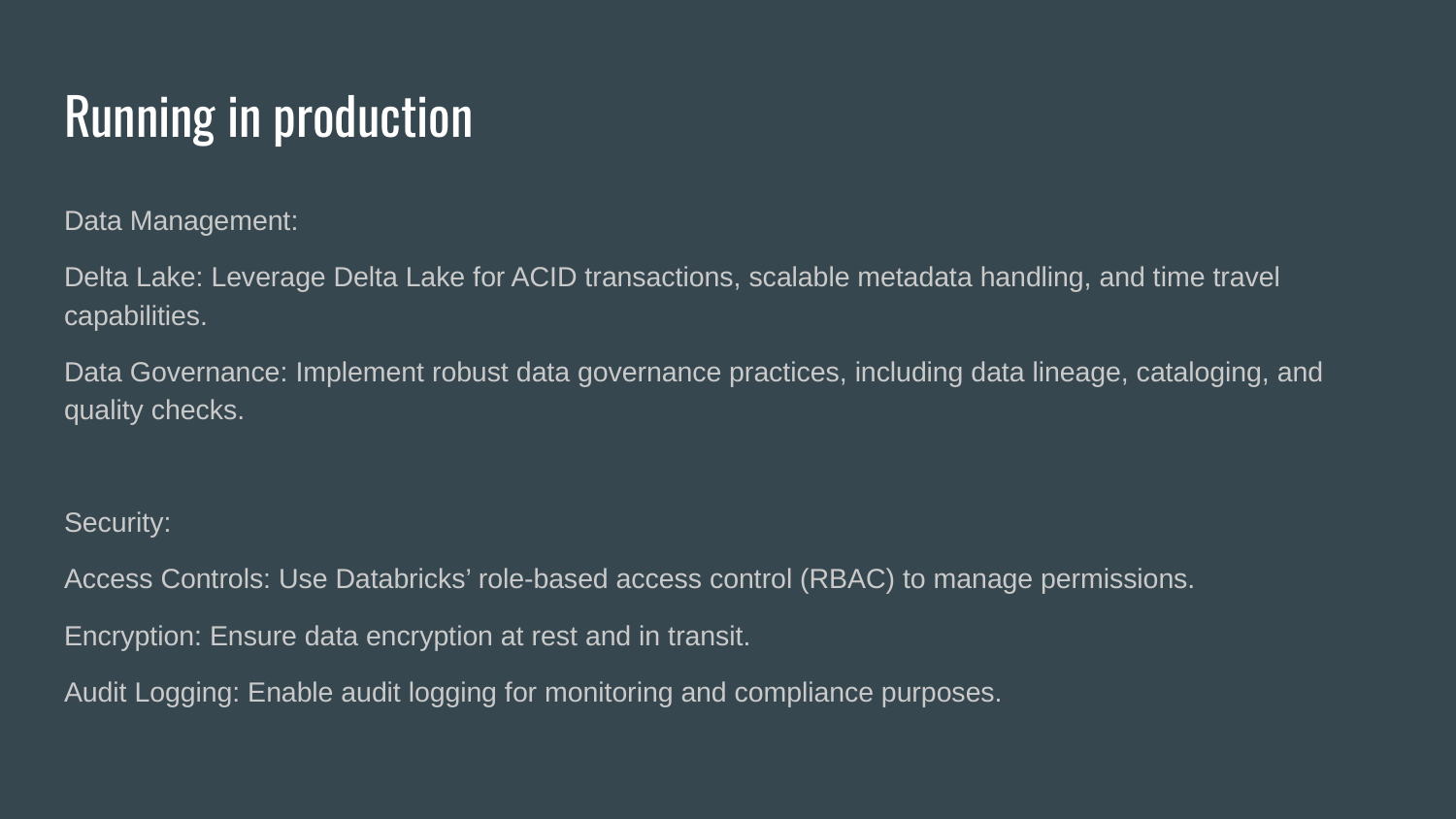

# Running in production
Data Management:
Delta Lake: Leverage Delta Lake for ACID transactions, scalable metadata handling, and time travel capabilities.
Data Governance: Implement robust data governance practices, including data lineage, cataloging, and quality checks.

Security:
Access Controls: Use Databricks’ role-based access control (RBAC) to manage permissions.
Encryption: Ensure data encryption at rest and in transit.
Audit Logging: Enable audit logging for monitoring and compliance purposes.